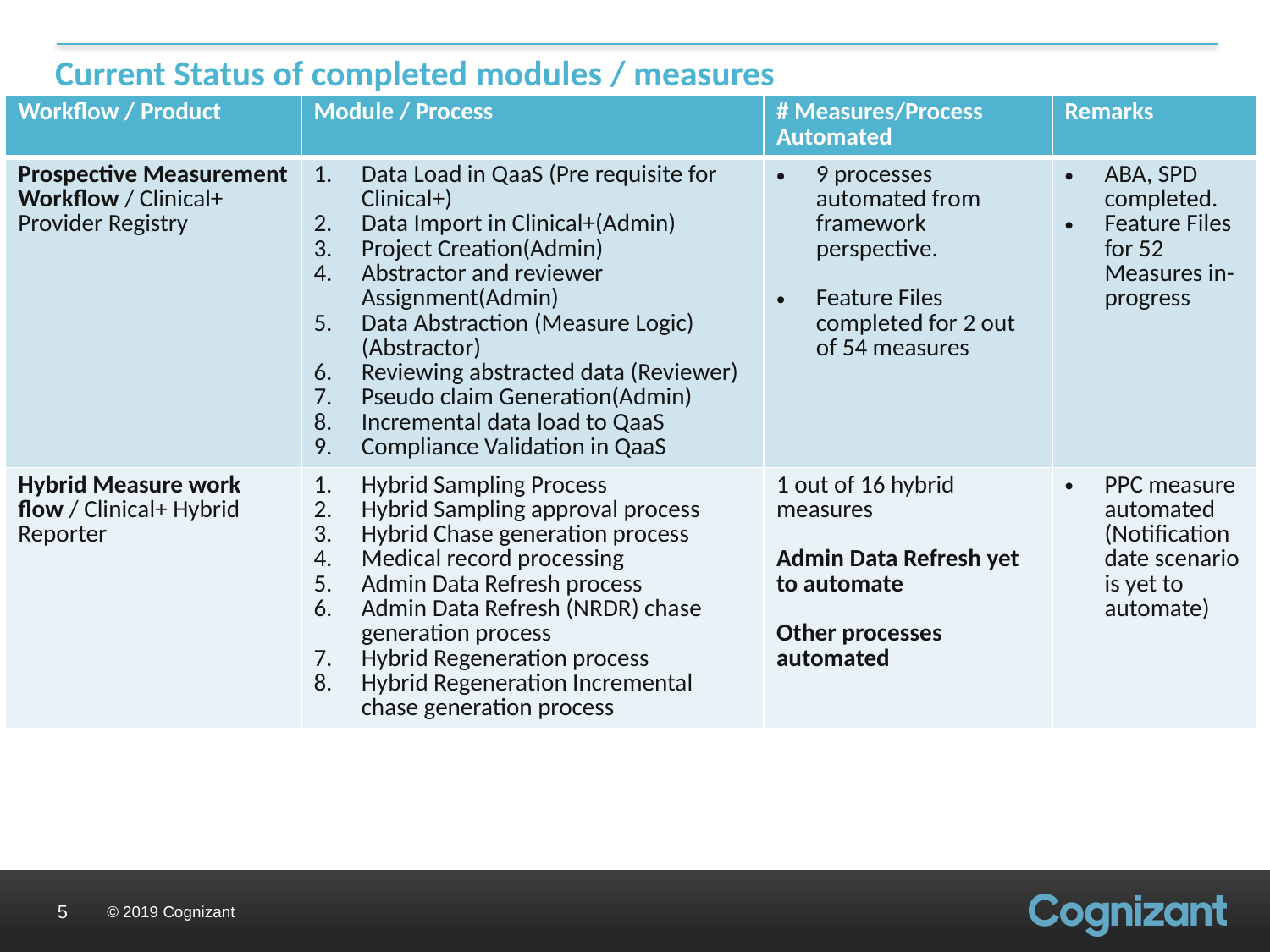

# Current Status of completed modules / measures
| Workflow / Product | Module / Process | # Measures/Process Automated | Remarks |
| --- | --- | --- | --- |
| Prospective Measurement Workflow / Clinical+ Provider Registry | Data Load in QaaS (Pre requisite for Clinical+) Data Import in Clinical+(Admin) Project Creation(Admin) Abstractor and reviewer Assignment(Admin) Data Abstraction (Measure Logic) (Abstractor) Reviewing abstracted data (Reviewer) Pseudo claim Generation(Admin) Incremental data load to QaaS Compliance Validation in QaaS | 9 processes automated from framework perspective. Feature Files completed for 2 out of 54 measures | ABA, SPD completed. Feature Files for 52 Measures in-progress |
| Hybrid Measure work flow / Clinical+ Hybrid Reporter | Hybrid Sampling Process Hybrid Sampling approval process Hybrid Chase generation process Medical record processing Admin Data Refresh process Admin Data Refresh (NRDR) chase generation process Hybrid Regeneration process Hybrid Regeneration Incremental chase generation process | 1 out of 16 hybrid measures Admin Data Refresh yet to automate Other processes automated | PPC measure automated (Notification date scenario is yet to automate) |
5